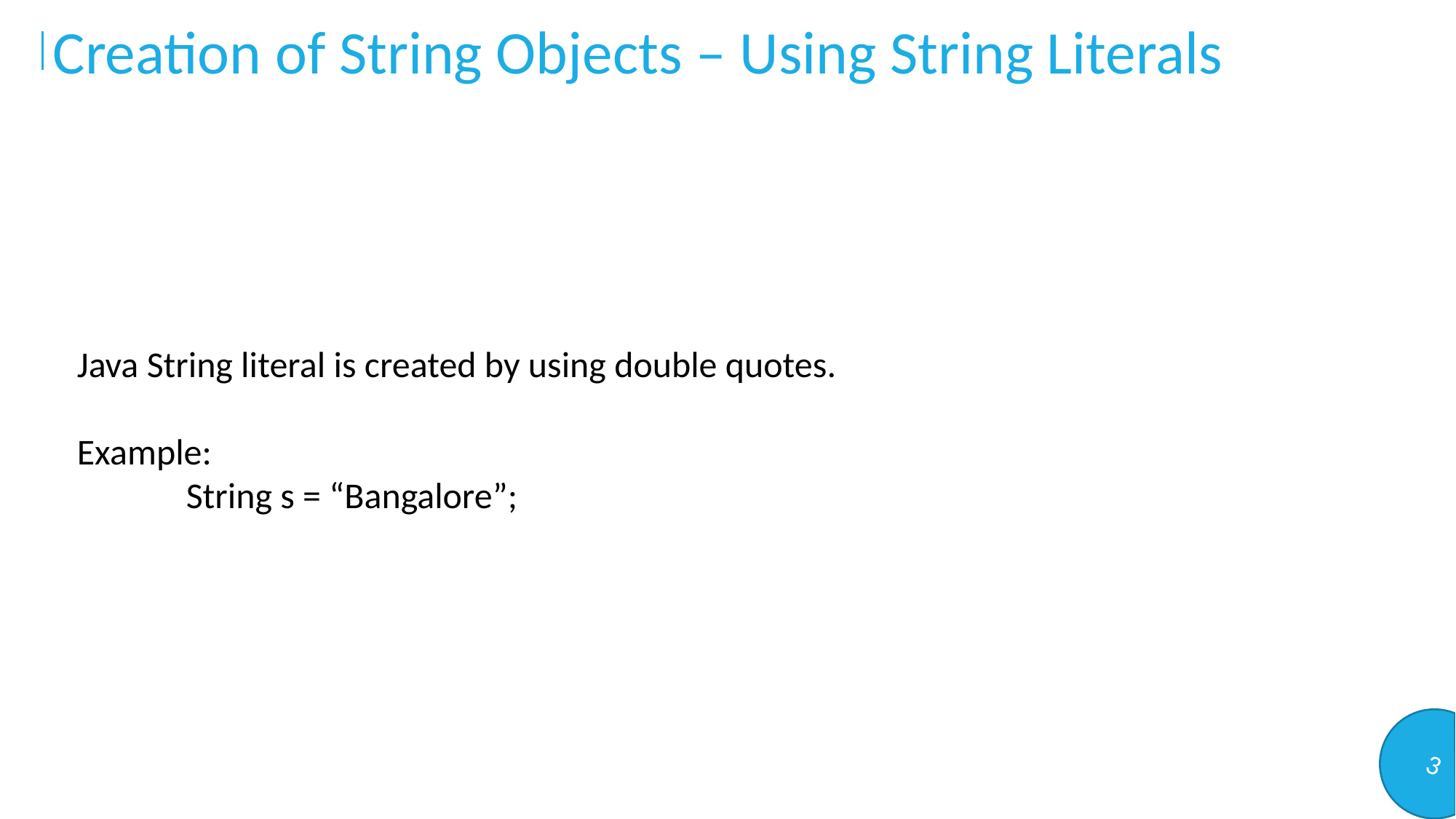

Creation of String Objects – Using String Literals
Java String literal is created by using double quotes.

Example:
	String s = “Bangalore”;
3